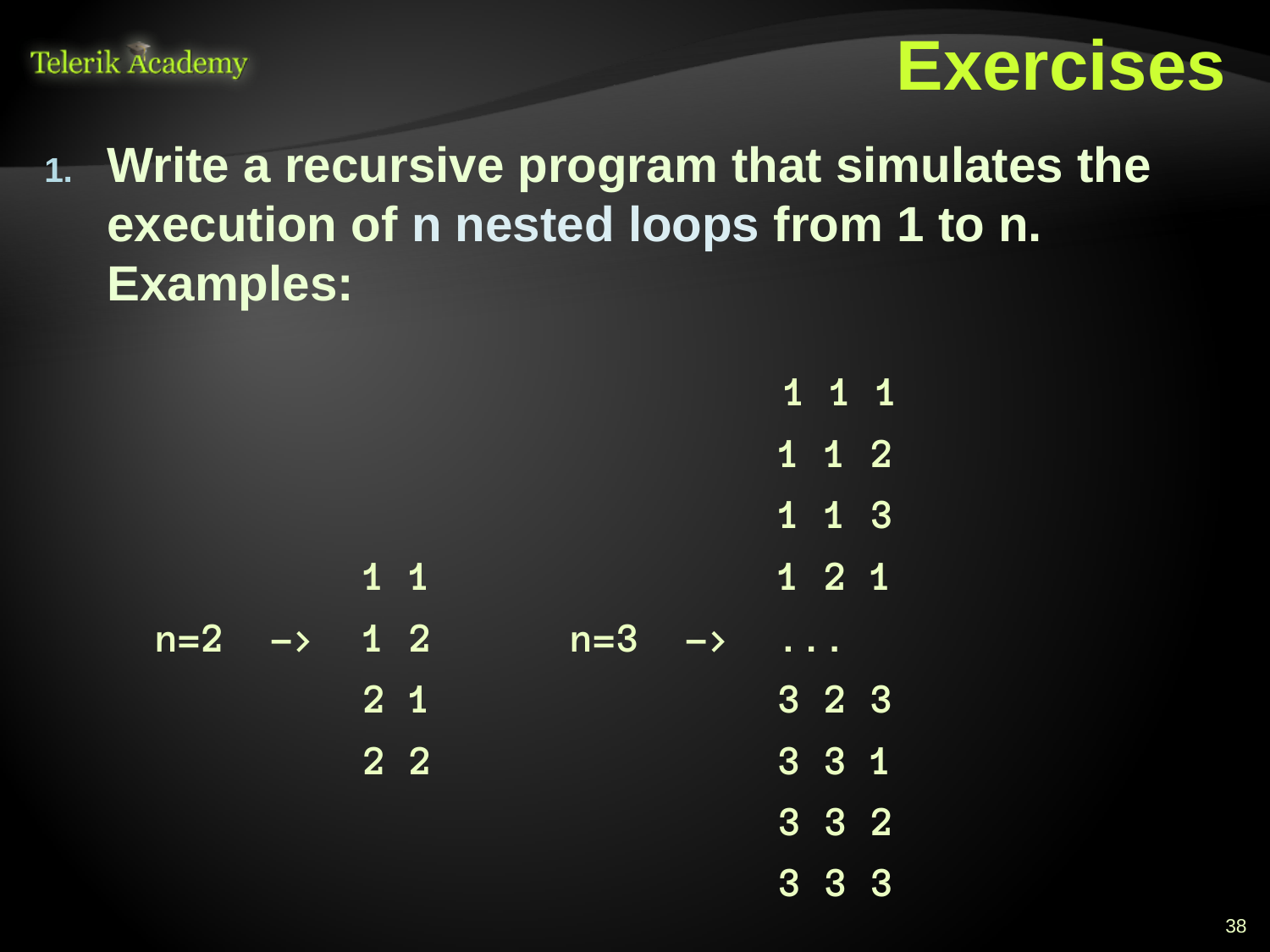

# Exercises
Write a recursive program that simulates the execution of n nested loops from 1 to n. Examples:
                           1 1 1
                           1 1 2
                           1 1 3
         1 1               1 2 1
n=2  ->  1 2      n=3  ->  ...
         2 1               3 2 3
         2 2               3 3 1
                           3 3 2
                           3 3 3
38